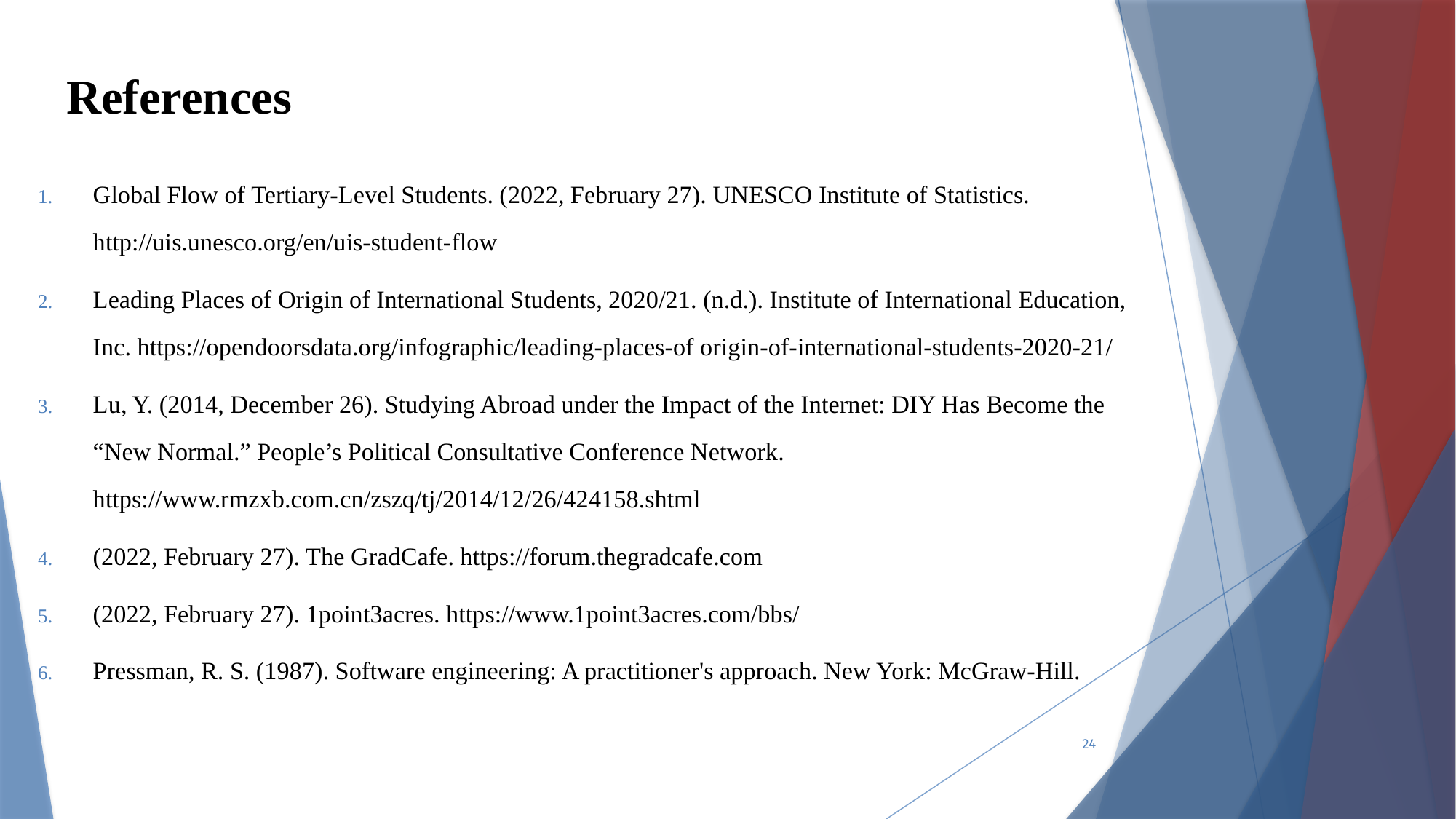

References
Global Flow of Tertiary-Level Students. (2022, February 27). UNESCO Institute of Statistics. http://uis.unesco.org/en/uis-student-flow
Leading Places of Origin of International Students, 2020/21. (n.d.). Institute of International Education, Inc. https://opendoorsdata.org/infographic/leading-places-of origin-of-international-students-2020-21/
Lu, Y. (2014, December 26). Studying Abroad under the Impact of the Internet: DIY Has Become the “New Normal.” People’s Political Consultative Conference Network. https://www.rmzxb.com.cn/zszq/tj/2014/12/26/424158.shtml
(2022, February 27). The GradCafe. https://forum.thegradcafe.com
(2022, February 27). 1point3acres. https://www.1point3acres.com/bbs/
Pressman, R. S. (1987). Software engineering: A practitioner's approach. New York: McGraw-Hill.

24